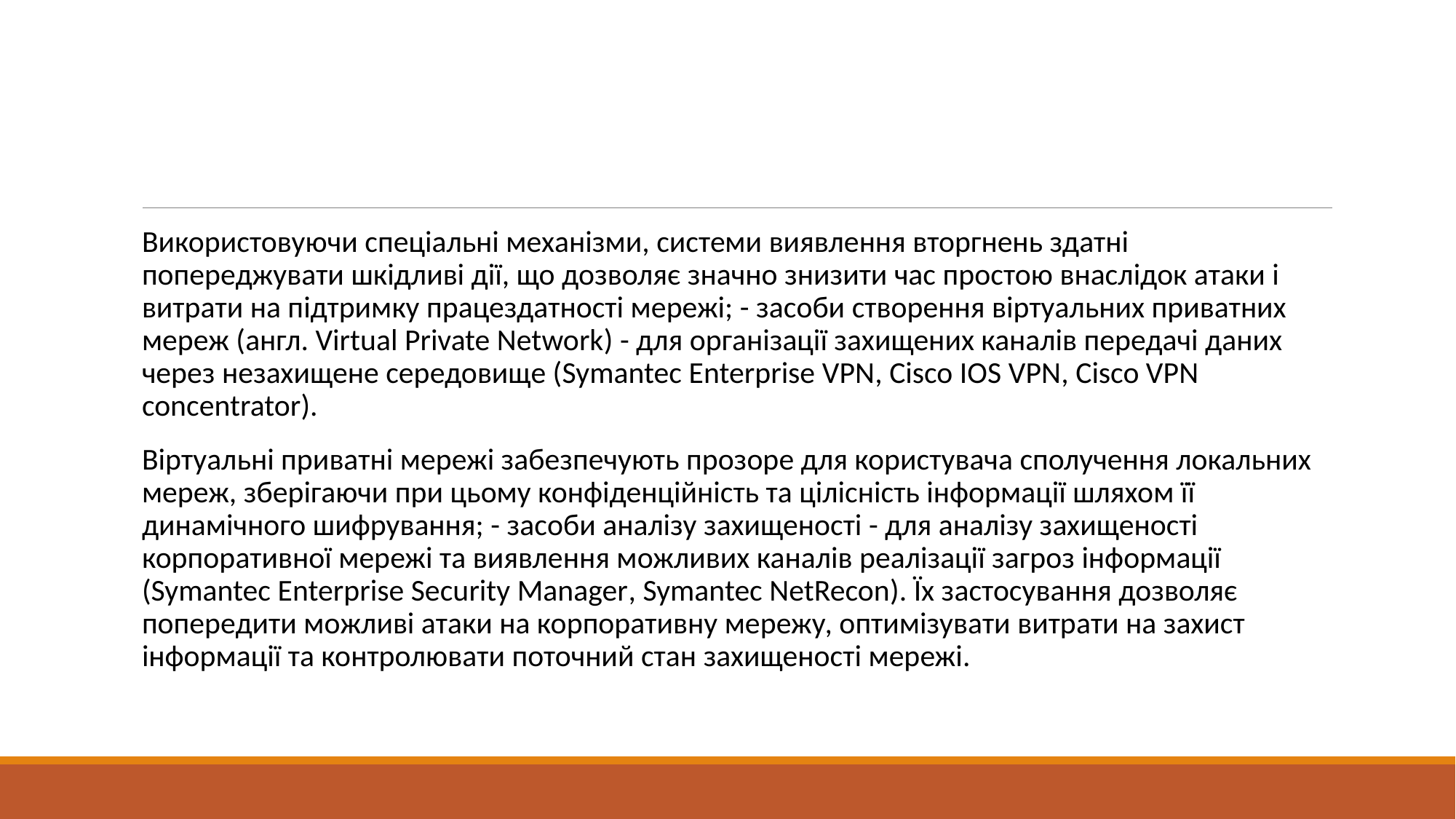

#
Використовуючи спеціальні механізми, системи виявлення вторгнень здатні попереджувати шкідливі дії, що дозволяє значно знизити час простою внаслідок атаки і витрати на підтримку працездатності мережі; - засоби створення віртуальних приватних мереж (англ. Virtual Private Network) - для організації захищених каналів передачі даних через незахищене середовище (Symantec Enterprise VPN, Cisco IOS VPN, Cisco VPN concentrator).
Віртуальні приватні мережі забезпечують прозоре для користувача сполучення локальних мереж, зберігаючи при цьому конфіденційність та цілісність інформації шляхом її динамічного шифрування; - засоби аналізу захищеності - для аналізу захищеності корпоративної мережі та виявлення можливих каналів реалізації загроз інформації (Symantec Enterprise Security Manager, Symantec NetRecon). Їх застосування дозволяє попередити можливі атаки на корпоративну мережу, оптимізувати витрати на захист інформації та контролювати поточний стан захищеності мережі.